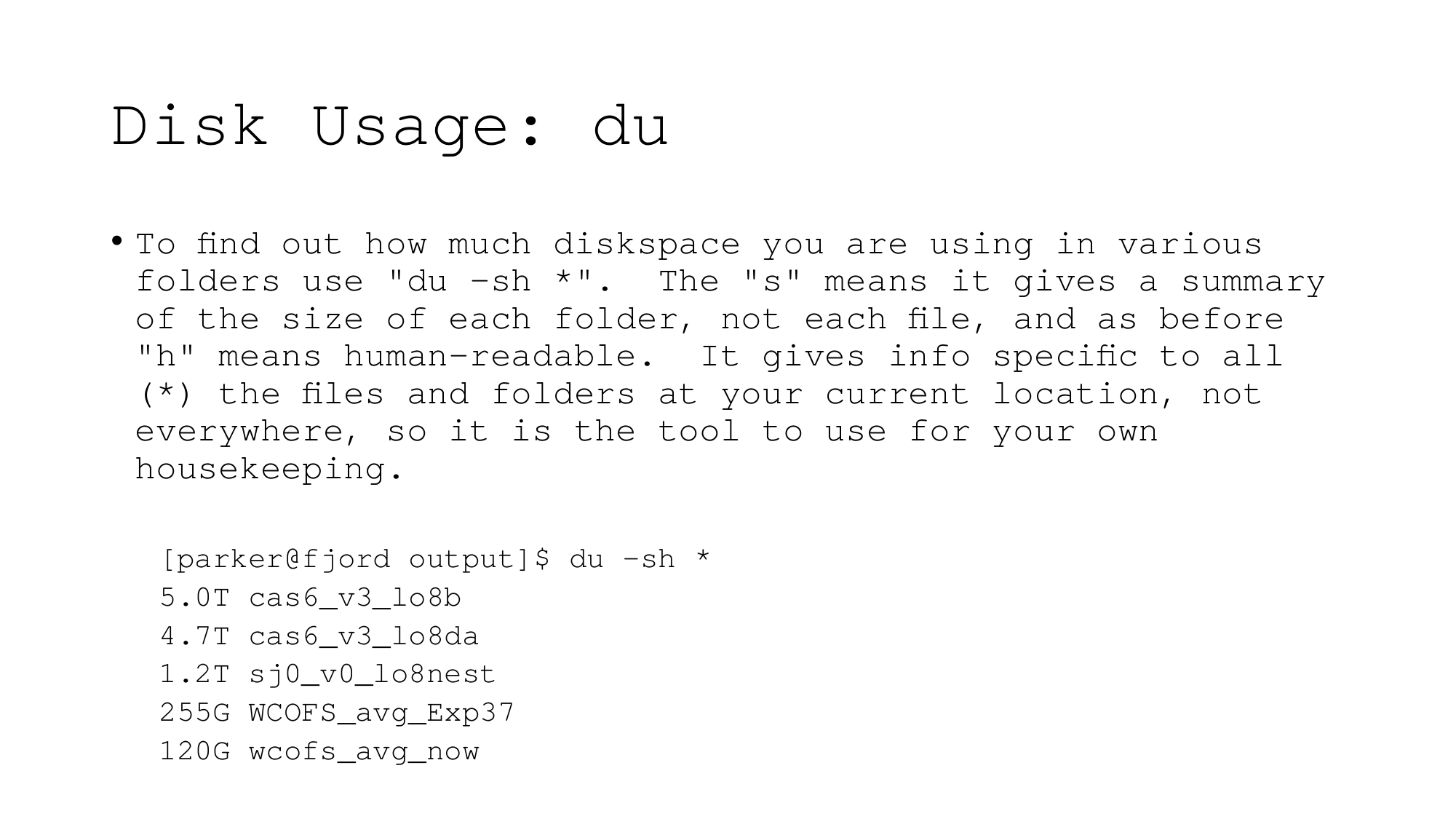

# Disk Usage: du
To find out how much diskspace you are using in various folders use "du -sh *".  The "s" means it gives a summary of the size of each folder, not each file, and as before "h" means human-readable.  It gives info specific to all (*) the files and folders at your current location, not everywhere, so it is the tool to use for your own housekeeping.

[parker@fjord output]$ du -sh *
5.0T cas6_v3_lo8b
4.7T cas6_v3_lo8da
1.2T sj0_v0_lo8nest
255G WCOFS_avg_Exp37
120G wcofs_avg_now